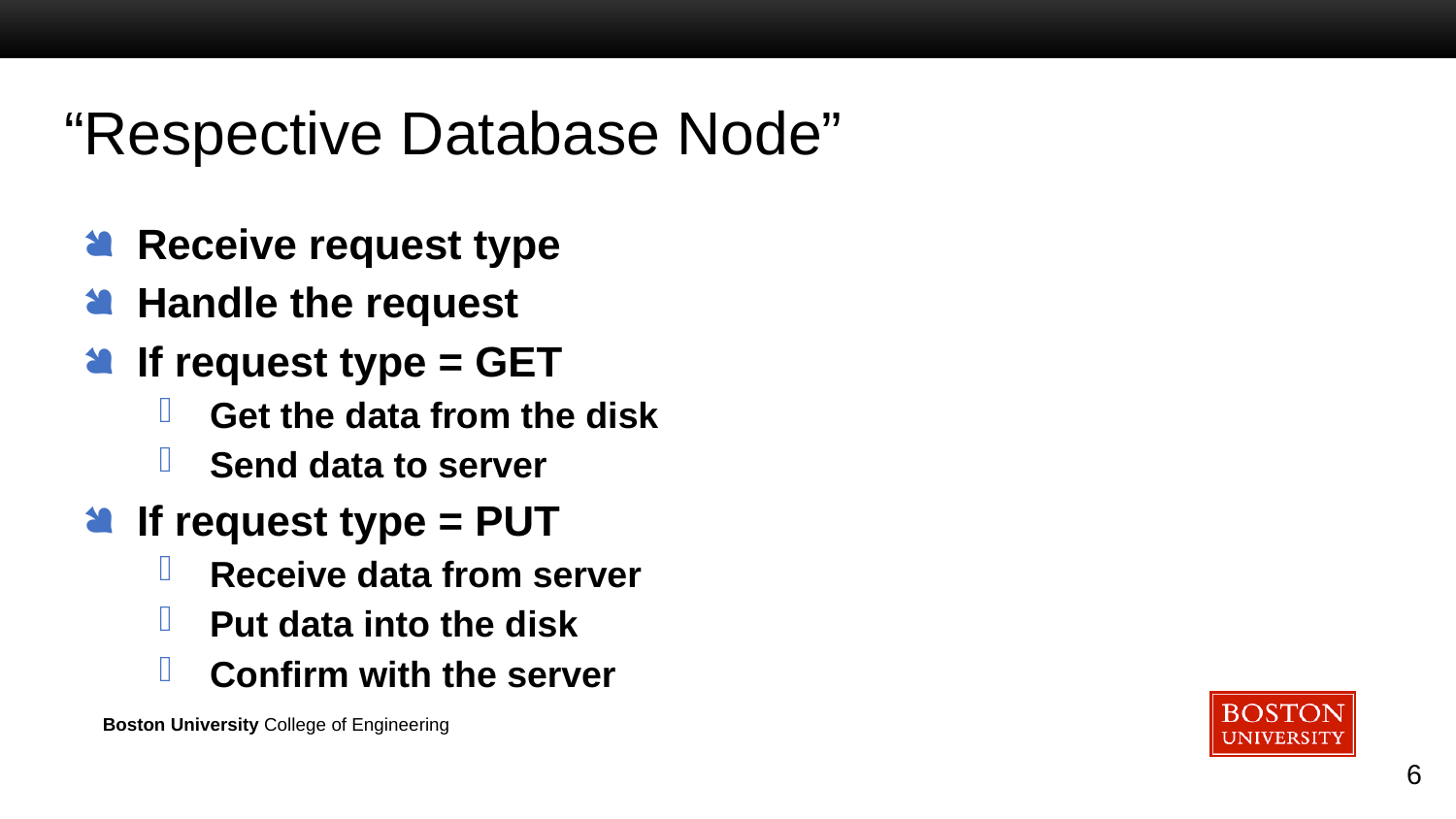

# “Respective Database Node”
Receive request type
Handle the request
If request type = GET
Get the data from the disk
Send data to server
If request type = PUT
Receive data from server
Put data into the disk
Confirm with the server

6